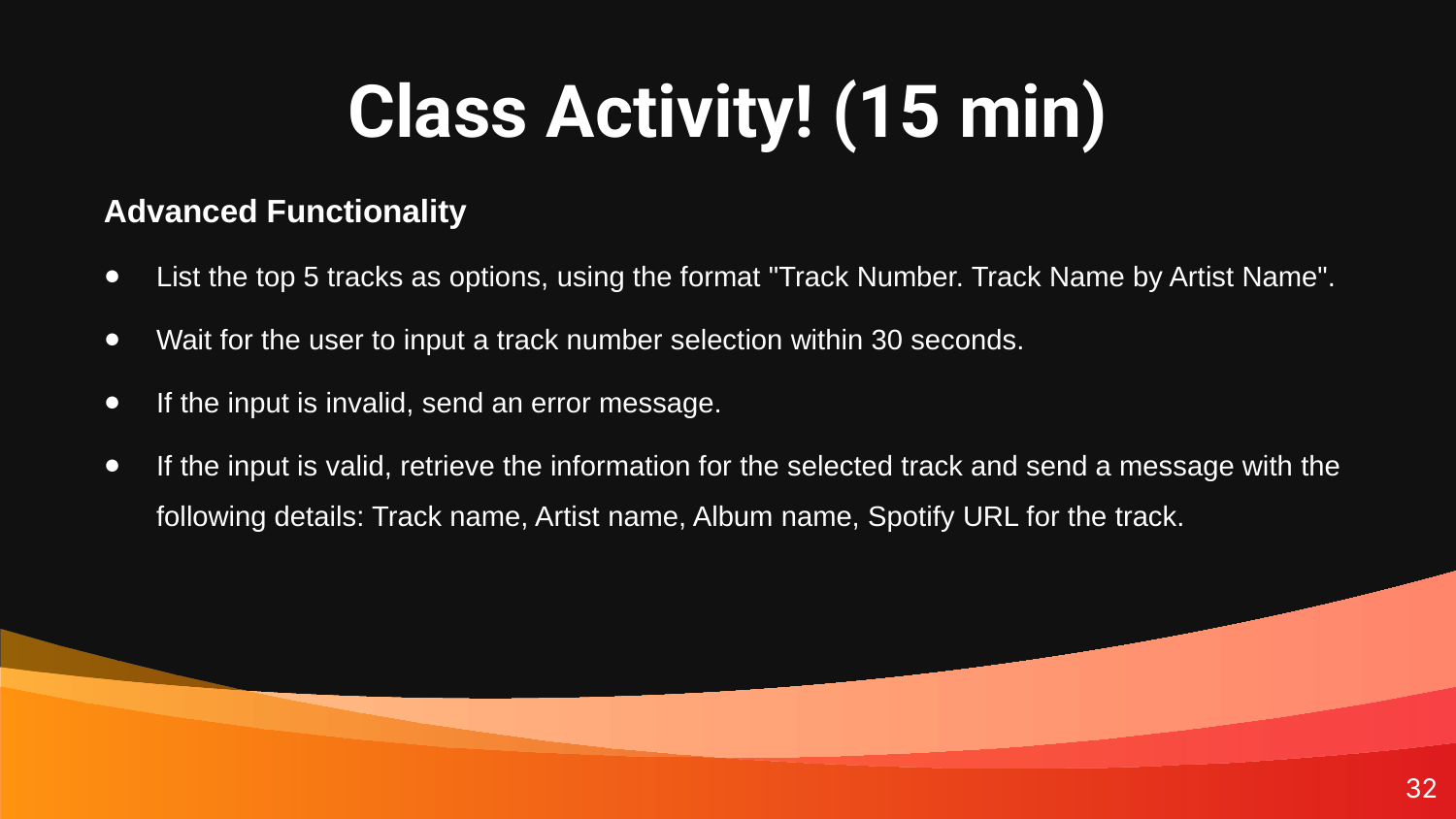

# Class Activity! (15 min)
Advanced Functionality
List the top 5 tracks as options, using the format "Track Number. Track Name by Artist Name".
Wait for the user to input a track number selection within 30 seconds.
If the input is invalid, send an error message.
If the input is valid, retrieve the information for the selected track and send a message with the following details: Track name, Artist name, Album name, Spotify URL for the track.
32